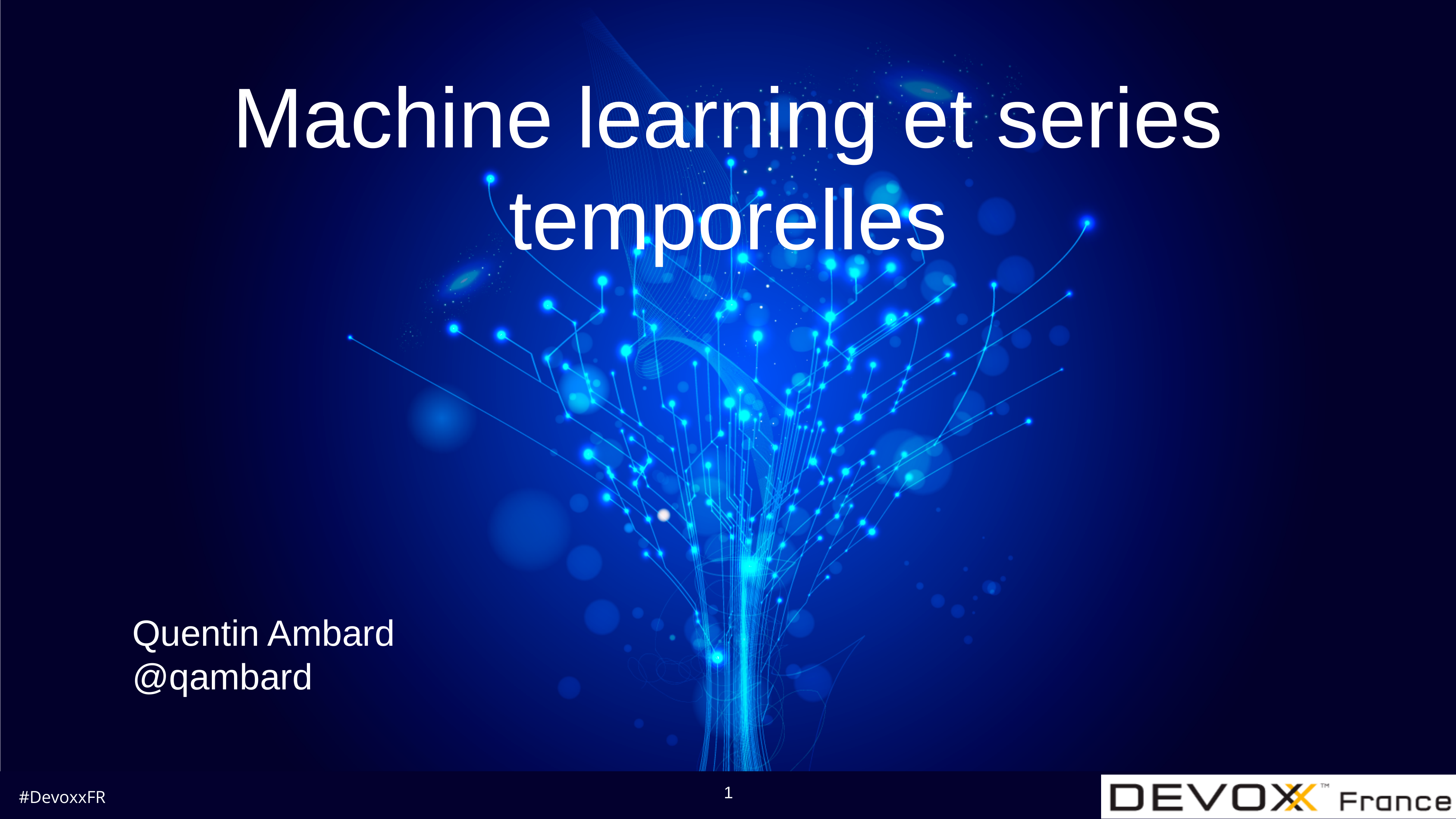

# Machine learning et series temporelles
Quentin Ambard
@qambard
1